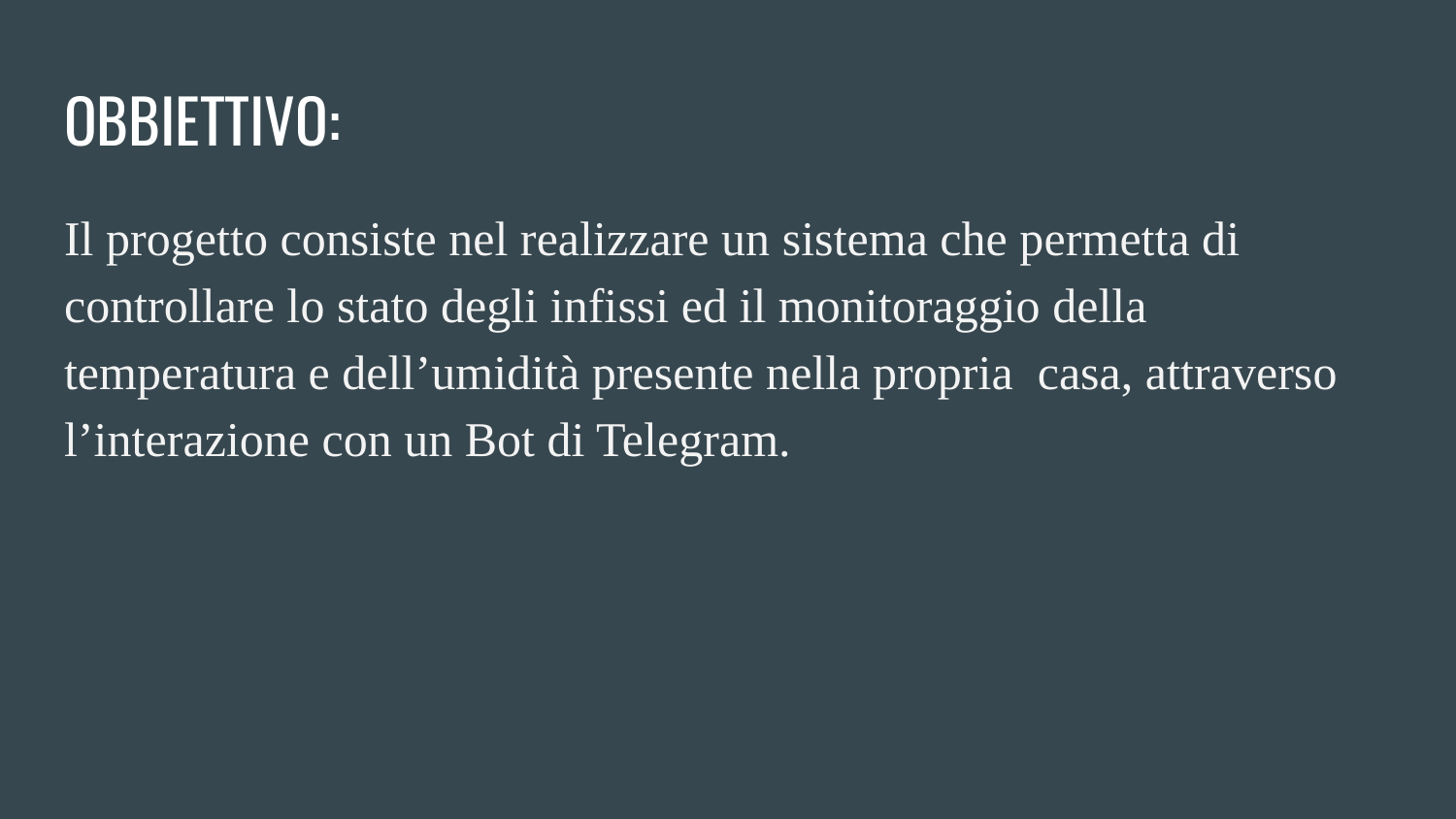

# OBBIETTIVO:
Il progetto consiste nel realizzare un sistema che permetta di controllare lo stato degli infissi ed il monitoraggio della temperatura e dell’umidità presente nella propria  casa, attraverso l’interazione con un Bot di Telegram.